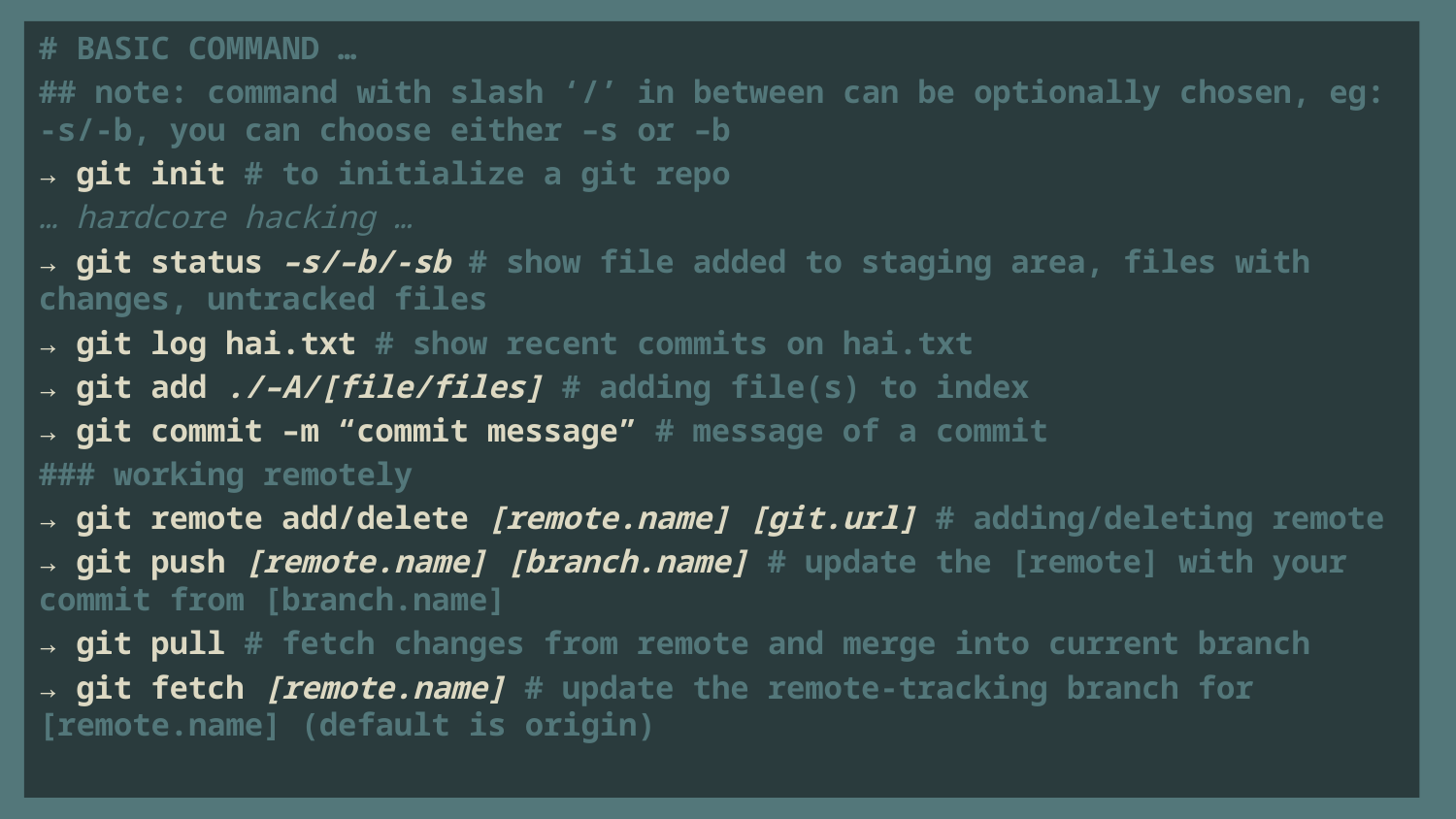

# BASIC COMMAND …
## note: command with slash ‘/’ in between can be optionally chosen, eg: -s/-b, you can choose either –s or –b
→ git init # to initialize a git repo
… hardcore hacking …
→ git status –s/–b/-sb # show file added to staging area, files with changes, untracked files
→ git log hai.txt # show recent commits on hai.txt
→ git add ./–A/[file/files] # adding file(s) to index
→ git commit –m “commit message” # message of a commit
### working remotely
→ git remote add/delete [remote.name] [git.url] # adding/deleting remote
→ git push [remote.name] [branch.name] # update the [remote] with your commit from [branch.name]
→ git pull # fetch changes from remote and merge into current branch
→ git fetch [remote.name] # update the remote-tracking branch for [remote.name] (default is origin)